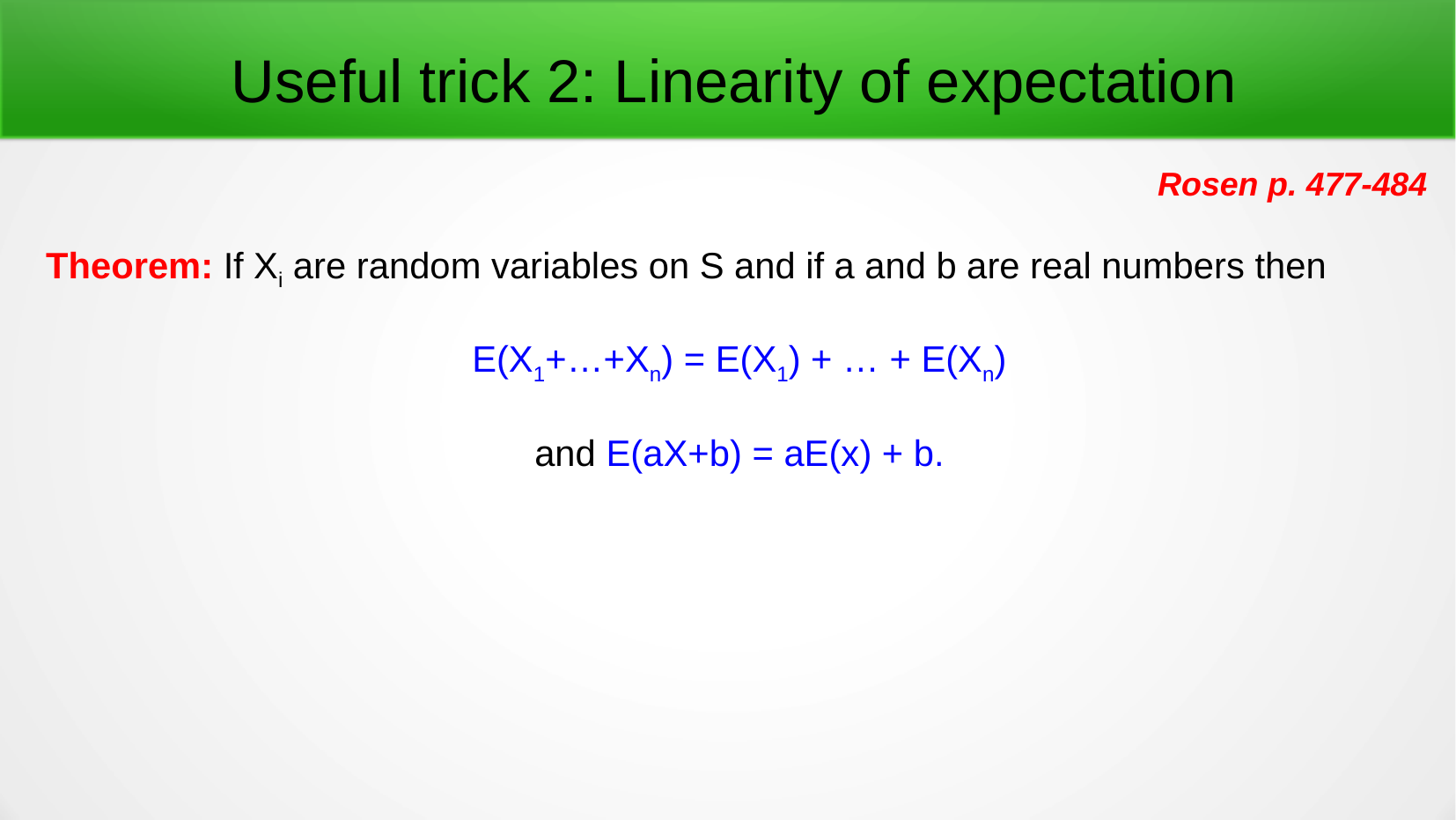

Useful trick 2: Linearity of expectation
Rosen p. 477-484
Theorem: If Xi are random variables on S and if a and b are real numbers then

E(X1+…+Xn) = E(X1) + … + E(Xn)

and E(aX+b) = aE(x) + b.